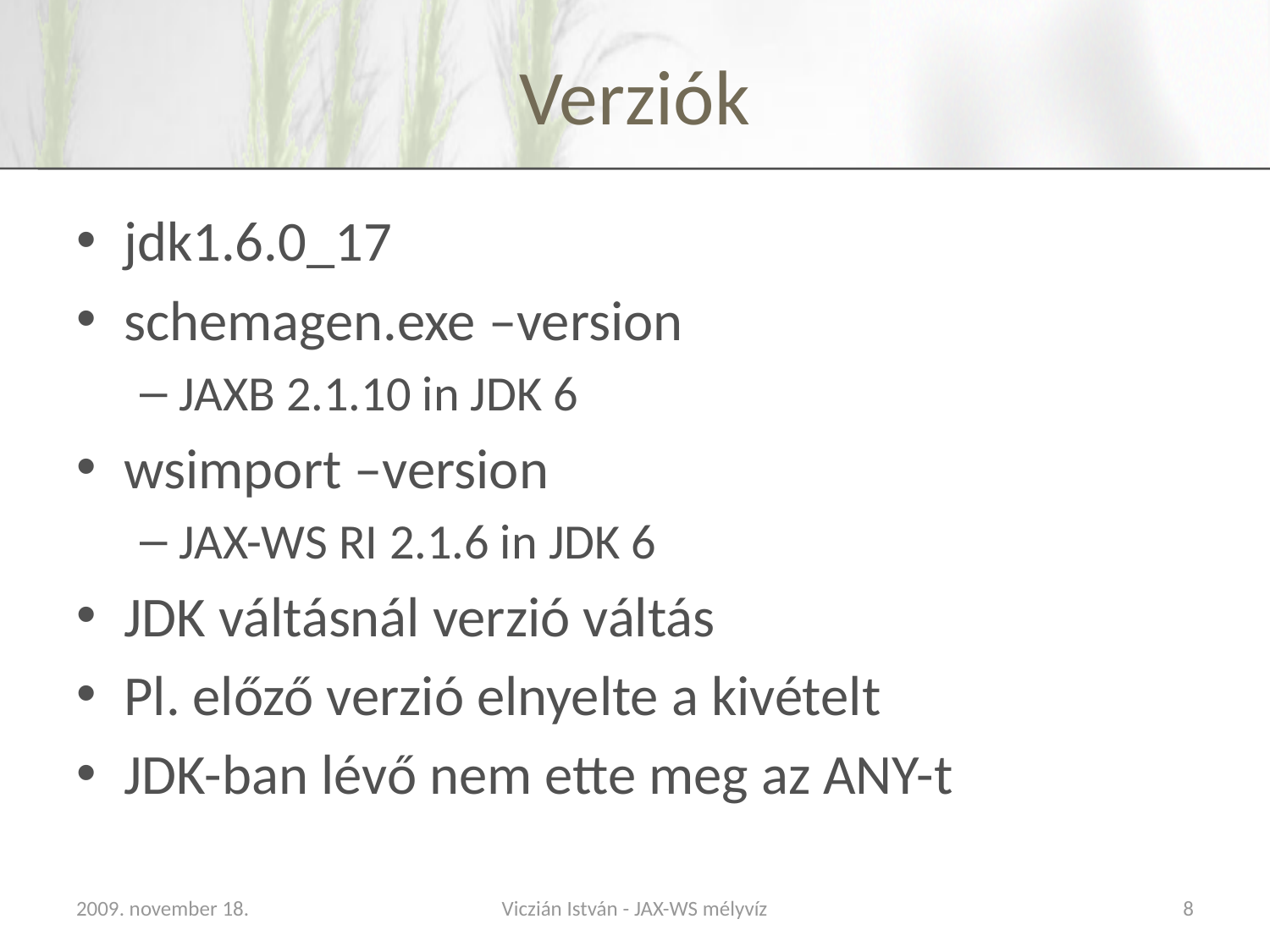

# Verziók
jdk1.6.0_17
schemagen.exe –version
JAXB 2.1.10 in JDK 6
wsimport –version
JAX-WS RI 2.1.6 in JDK 6
JDK váltásnál verzió váltás
Pl. előző verzió elnyelte a kivételt
JDK-ban lévő nem ette meg az ANY-t

2009. november 18.
Viczián István - JAX-WS mélyvíz
8